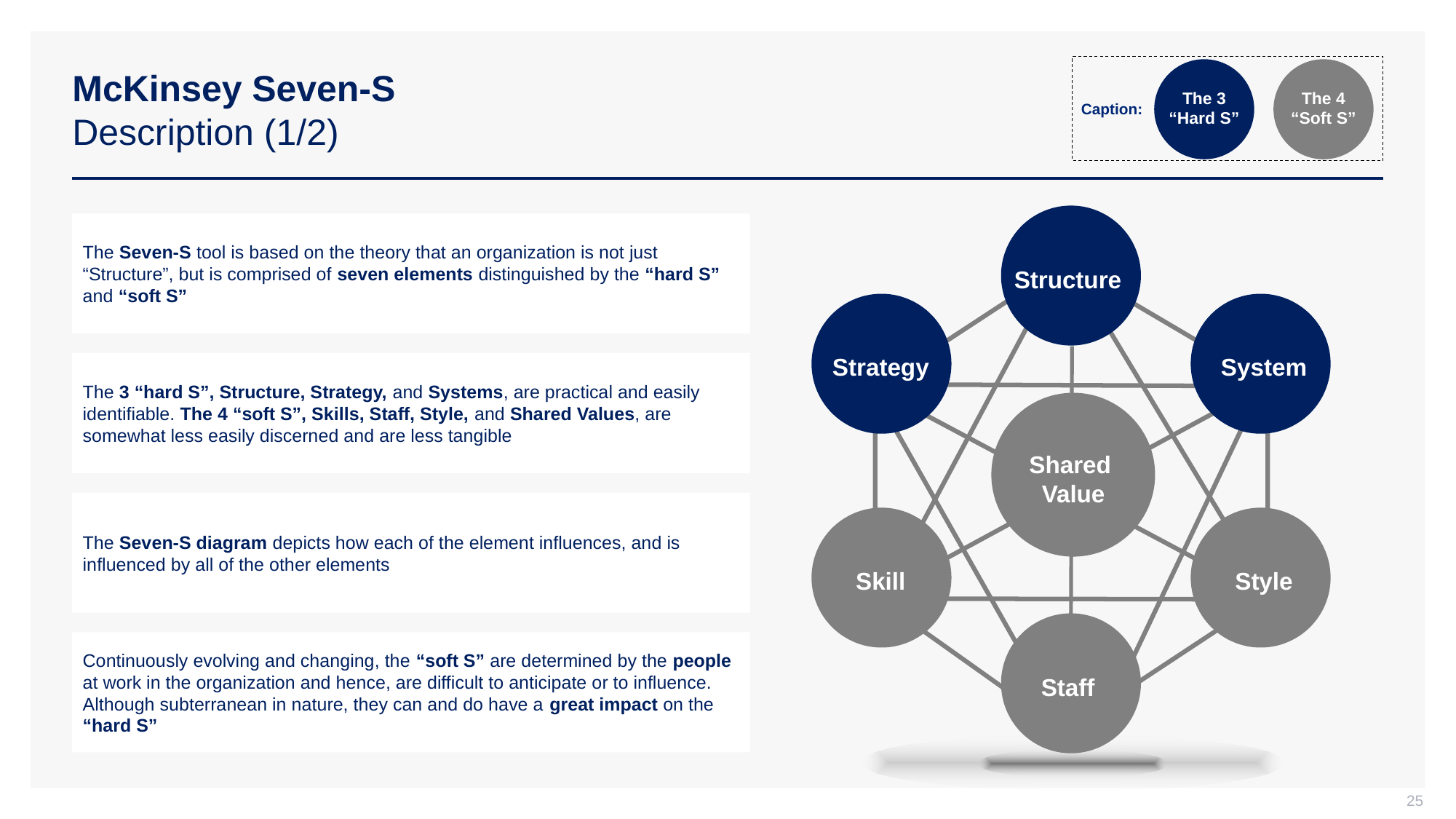

# McKinsey Seven-S Description (1/2)
Caption:

The 3 “Hard S”

The 4 “Soft S”

The Seven-S tool is based on the theory that an organization is not just “Structure”, but is comprised of seven elements distinguished by the “hard S” and “soft S”
Structure

Strategy
System
The 3 “hard S”, Structure, Strategy, and Systems, are practical and easily identifiable. The 4 “soft S”, Skills, Staff, Style, and Shared Values, are somewhat less easily discerned and are less tangible

Shared
Value
The Seven-S diagram depicts how each of the element influences, and is influenced by all of the other elements

Skill
Style

Continuously evolving and changing, the “soft S” are determined by the people at work in the organization and hence, are difficult to anticipate or to influence. Although subterranean in nature, they can and do have a great impact on the “hard S”
Staff

25